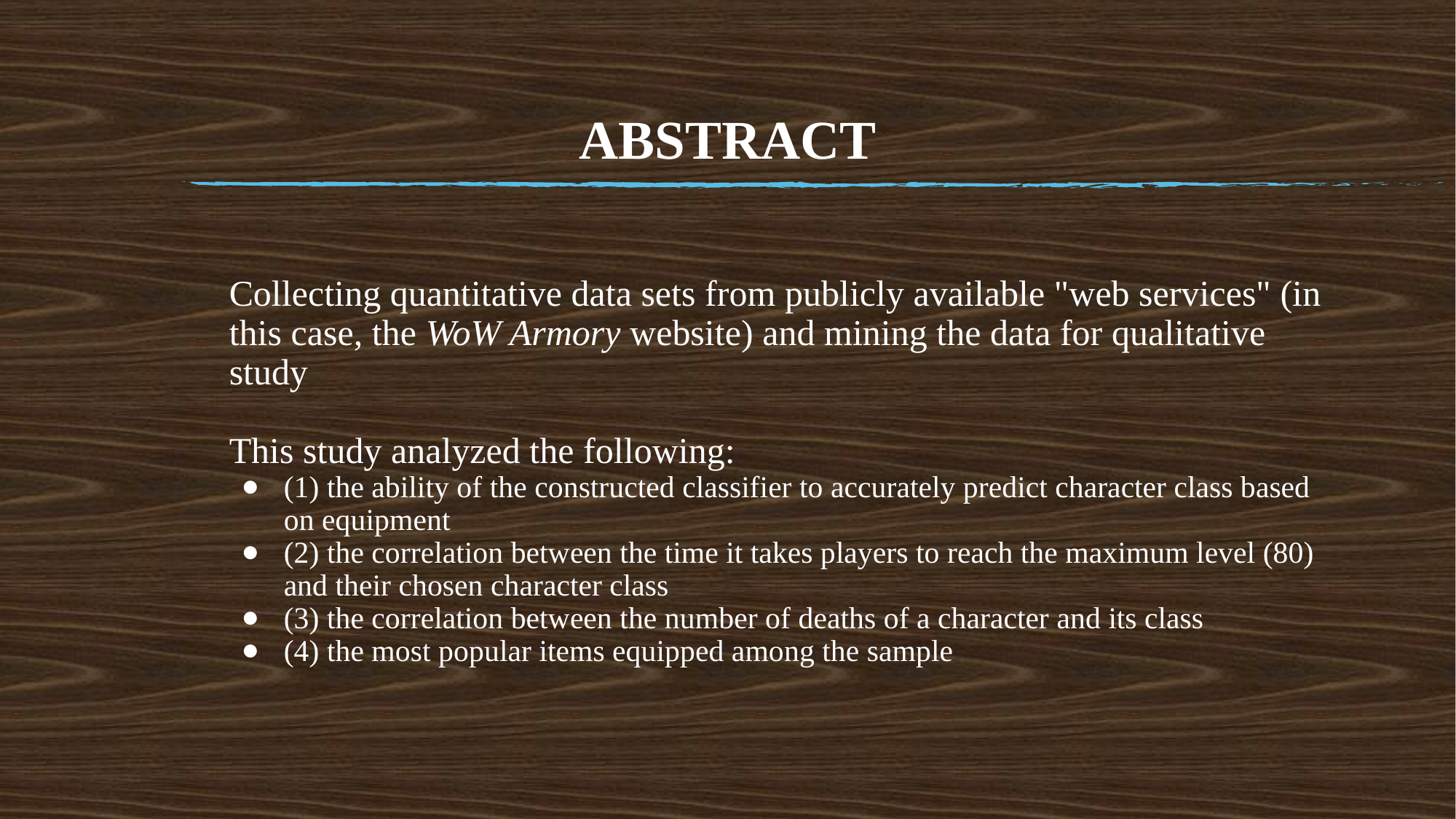

# ABSTRACT
Collecting quantitative data sets from publicly available "web services" (in this case, the WoW Armory website) and mining the data for qualitative study

This study analyzed the following:
(1) the ability of the constructed classifier to accurately predict character class based on equipment
(2) the correlation between the time it takes players to reach the maximum level (80) and their chosen character class
(3) the correlation between the number of deaths of a character and its class
(4) the most popular items equipped among the sample